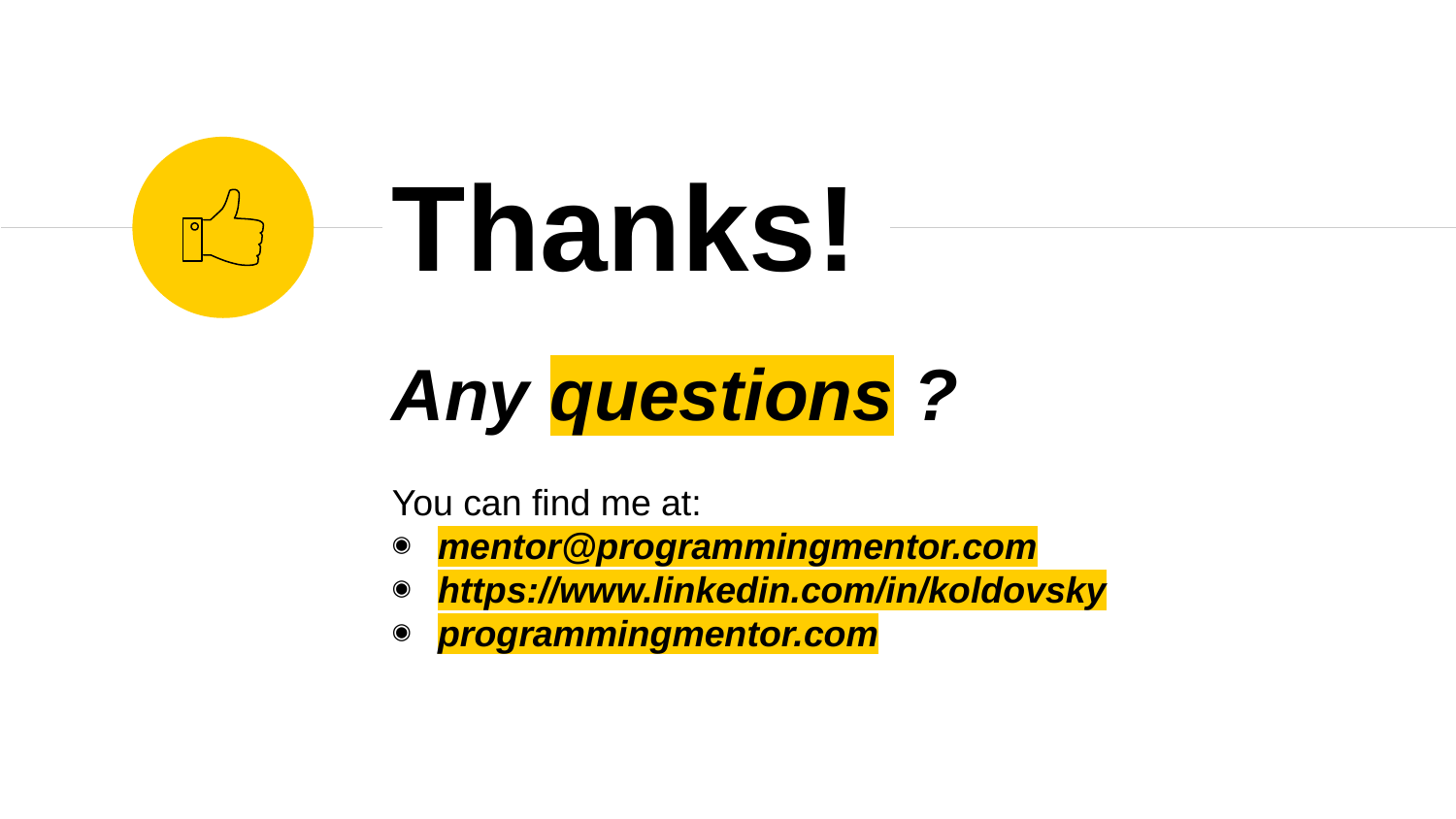

Thanks!

Any questions ?

You can find me at:
mentor@programmingmentor.com
https://www.linkedin.com/in/koldovsky
programmingmentor.com